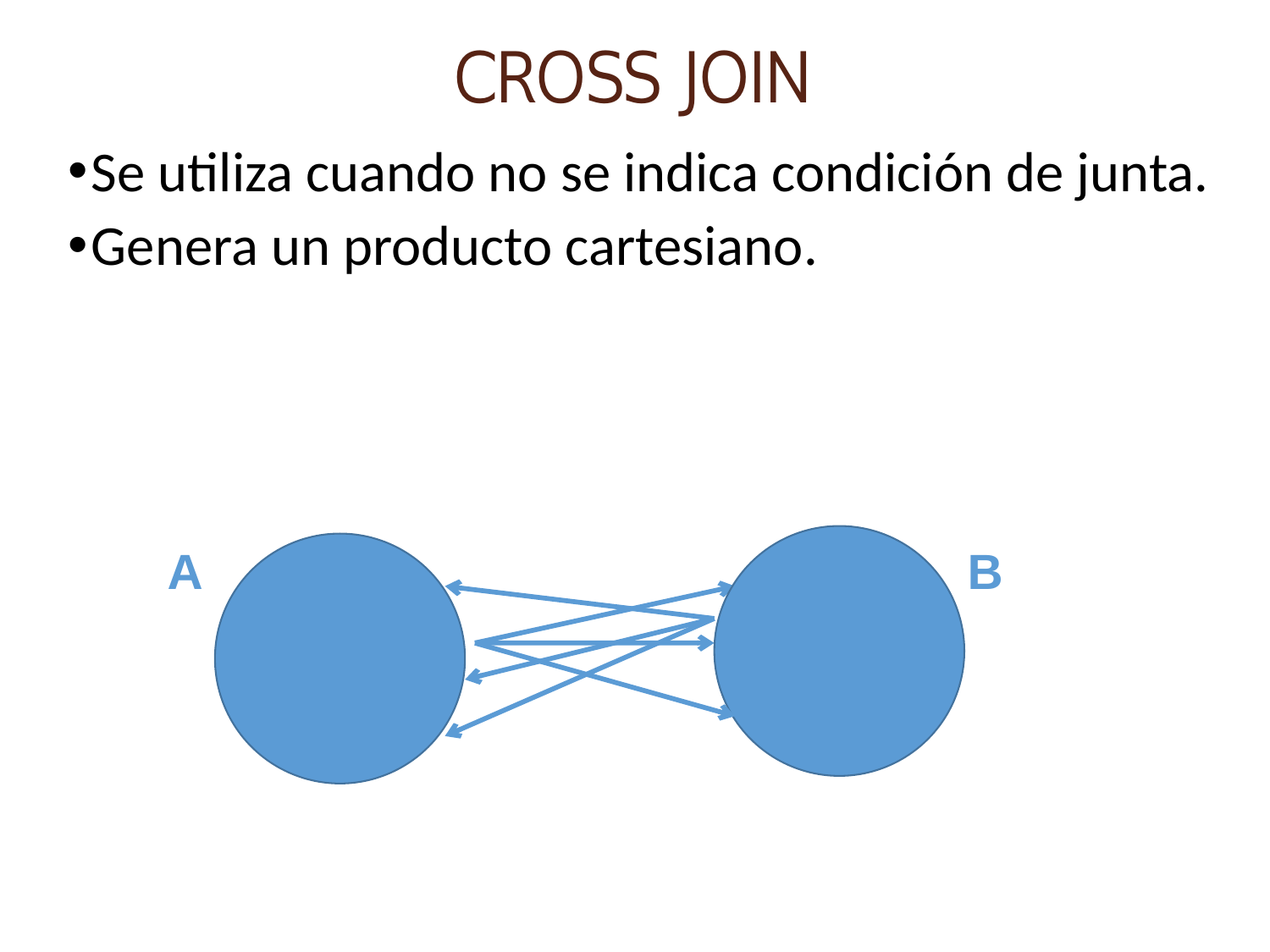

# CROSS JOIN
Se utiliza cuando no se indica condición de junta.
Genera un producto cartesiano.

B

A